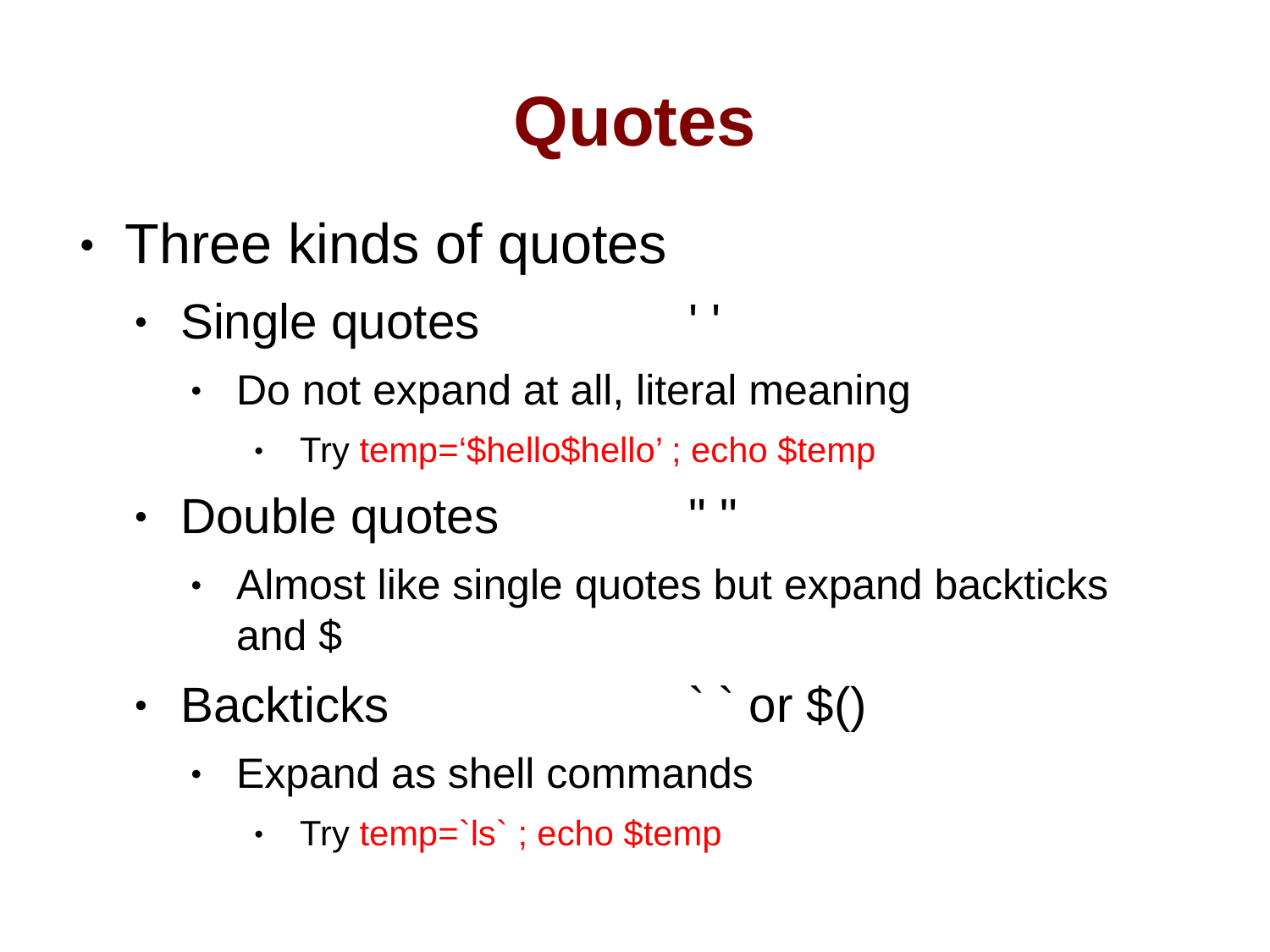

# Quotes
Three kinds of quotes
Single quotes		' '
Do not expand at all, literal meaning
Try temp=‘$hello$hello’ ; echo $temp
Double quotes		" "
Almost like single quotes but expand backticks and $
Backticks			` ` or $()
Expand as shell commands
Try temp=`ls` ; echo $temp